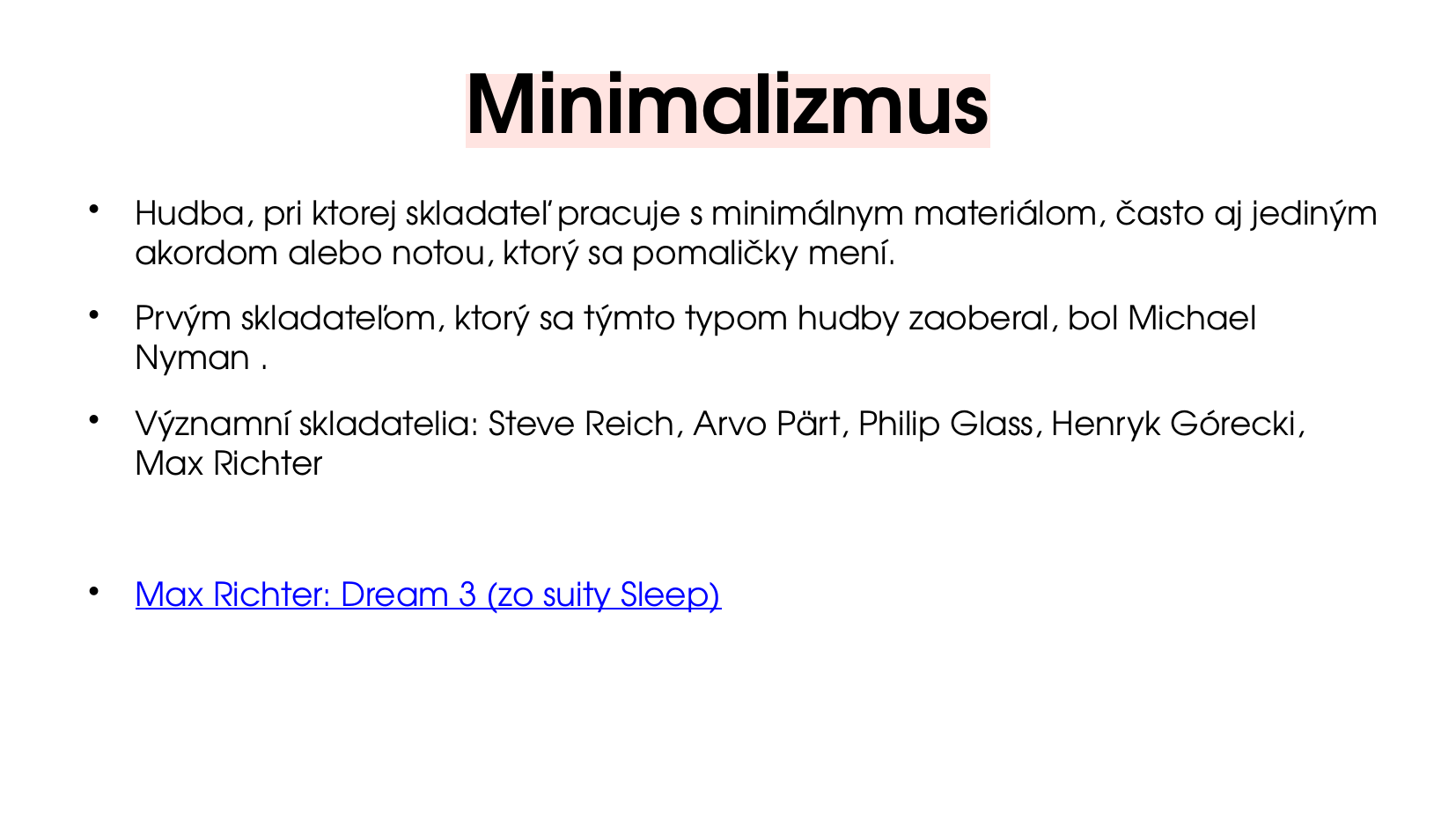

# Minimalizmus
Hudba, pri ktorej skladateľ pracuje s minimálnym materiálom, často aj jediným akordom alebo notou, ktorý sa pomaličky mení.
Prvým skladateľom, ktorý sa týmto typom hudby zaoberal, bol Michael Nyman .
Významní skladatelia: Steve Reich, Arvo Pärt, Philip Glass, Henryk Górecki, Max Richter

Max Richter: Dream 3 (zo suity Sleep)